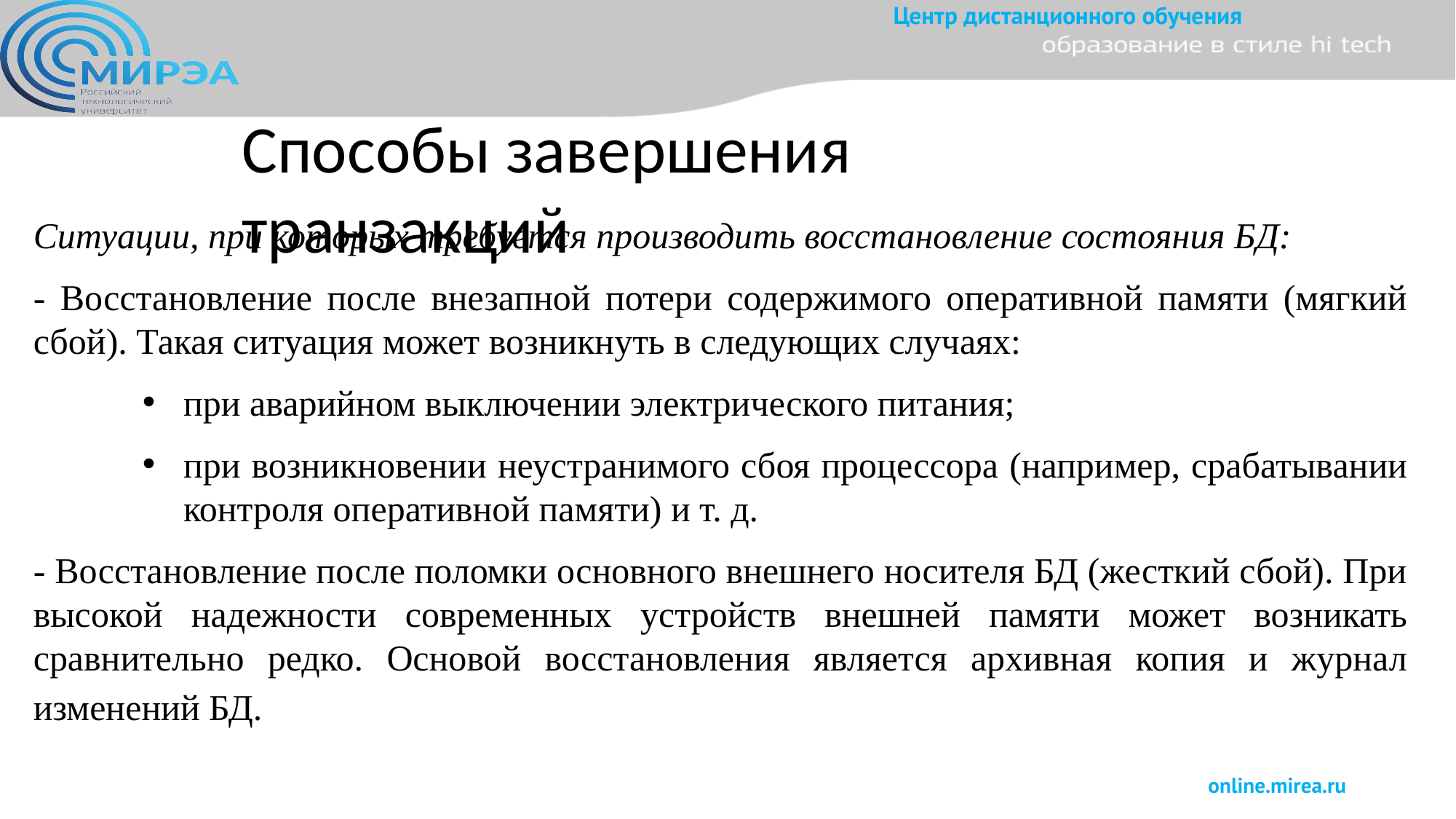

Способы завершения транзакций
Ситуации, при которых требуется производить восстановление состояния БД:
- Восстановление после внезапной потери содержимого оперативной памяти (мягкий сбой). Такая ситуация может возникнуть в следующих случаях:
при аварийном выключении электрического питания;
при возникновении неустранимого сбоя процессора (например, срабатывании контроля оперативной памяти) и т. д.
- Восстановление после поломки основного внешнего носителя БД (жесткий сбой). При высокой надежности современных устройств внешней памяти может возникать сравнительно редко. Основой восстановления является архивная копия и журнал изменений БД.